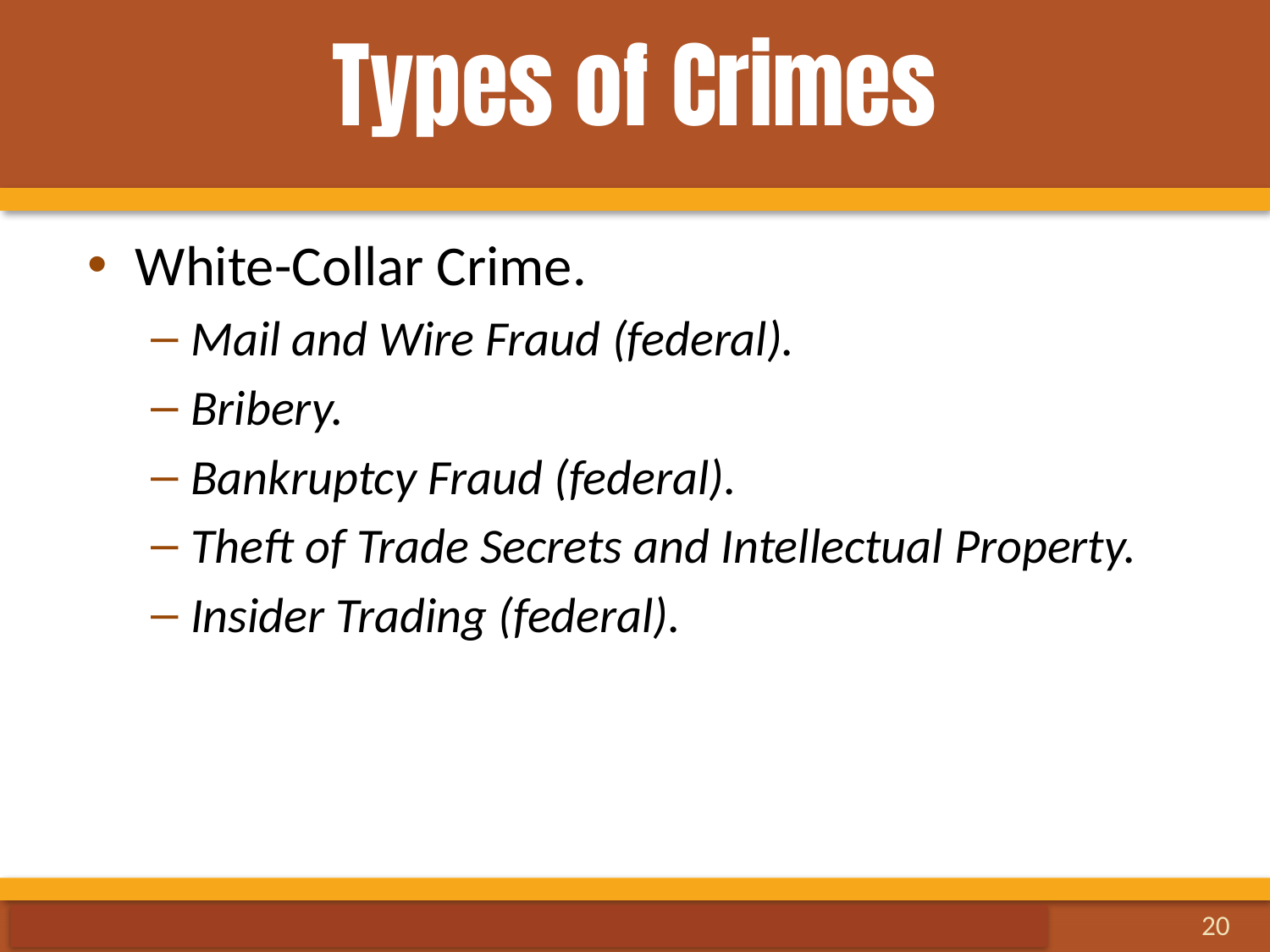

# Types of Crimes
White-Collar Crime.
Mail and Wire Fraud (federal).
Bribery.
Bankruptcy Fraud (federal).
Theft of Trade Secrets and Intellectual Property.
Insider Trading (federal).
20